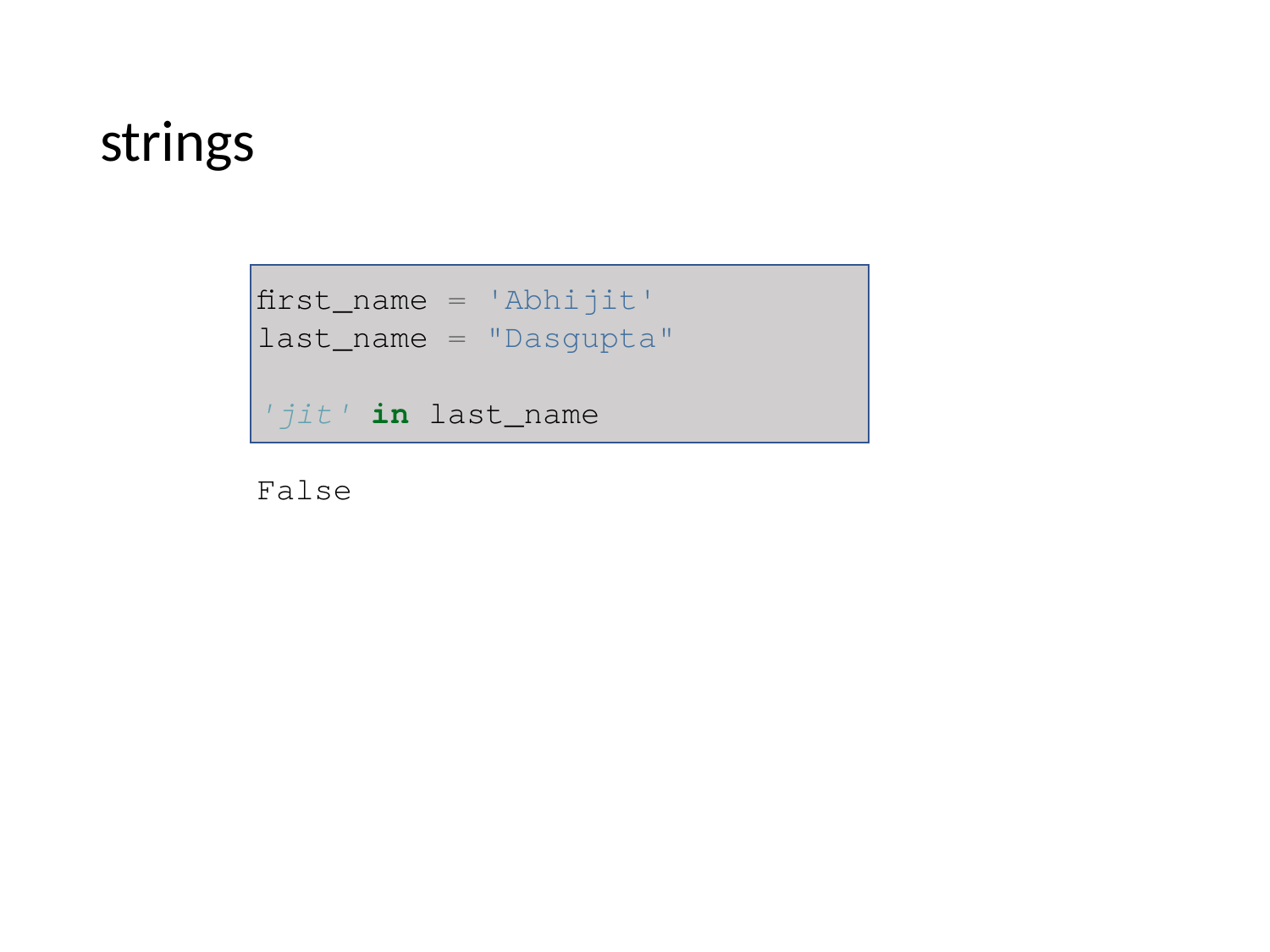

# strings

first_name = 'Abhijit'
last_name = "Dasgupta"
'jit' in last_name

False